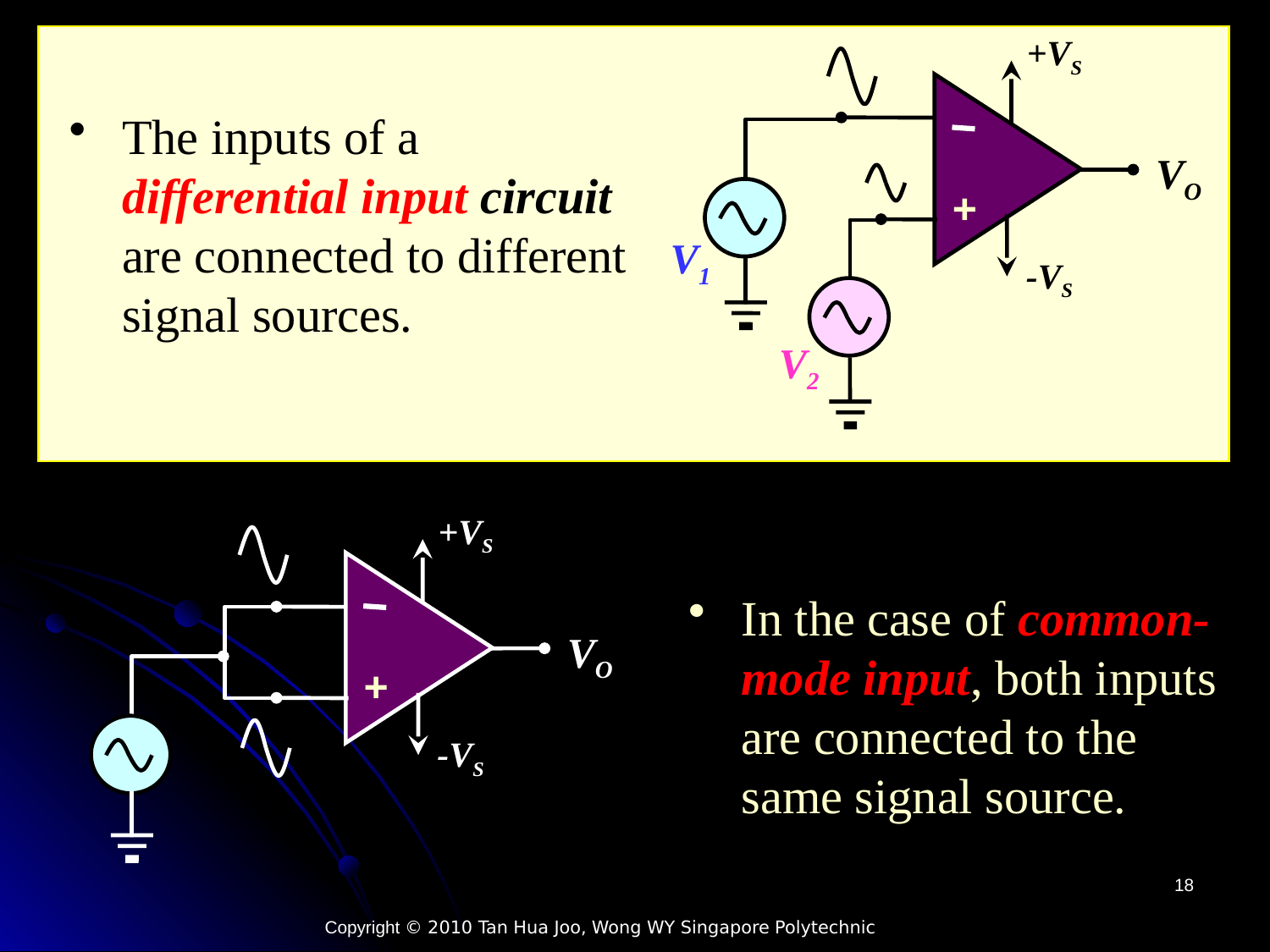

+VS

VO

+

V1
-VS

V2

The inputs of a differential input circuit are connected to different signal sources.
+VS

VO

+

-VS

In the case of common-mode input, both inputs are connected to the same signal source.
18

Copyright © 2010 Tan Hua Joo, Wong WY Singapore Polytechnic